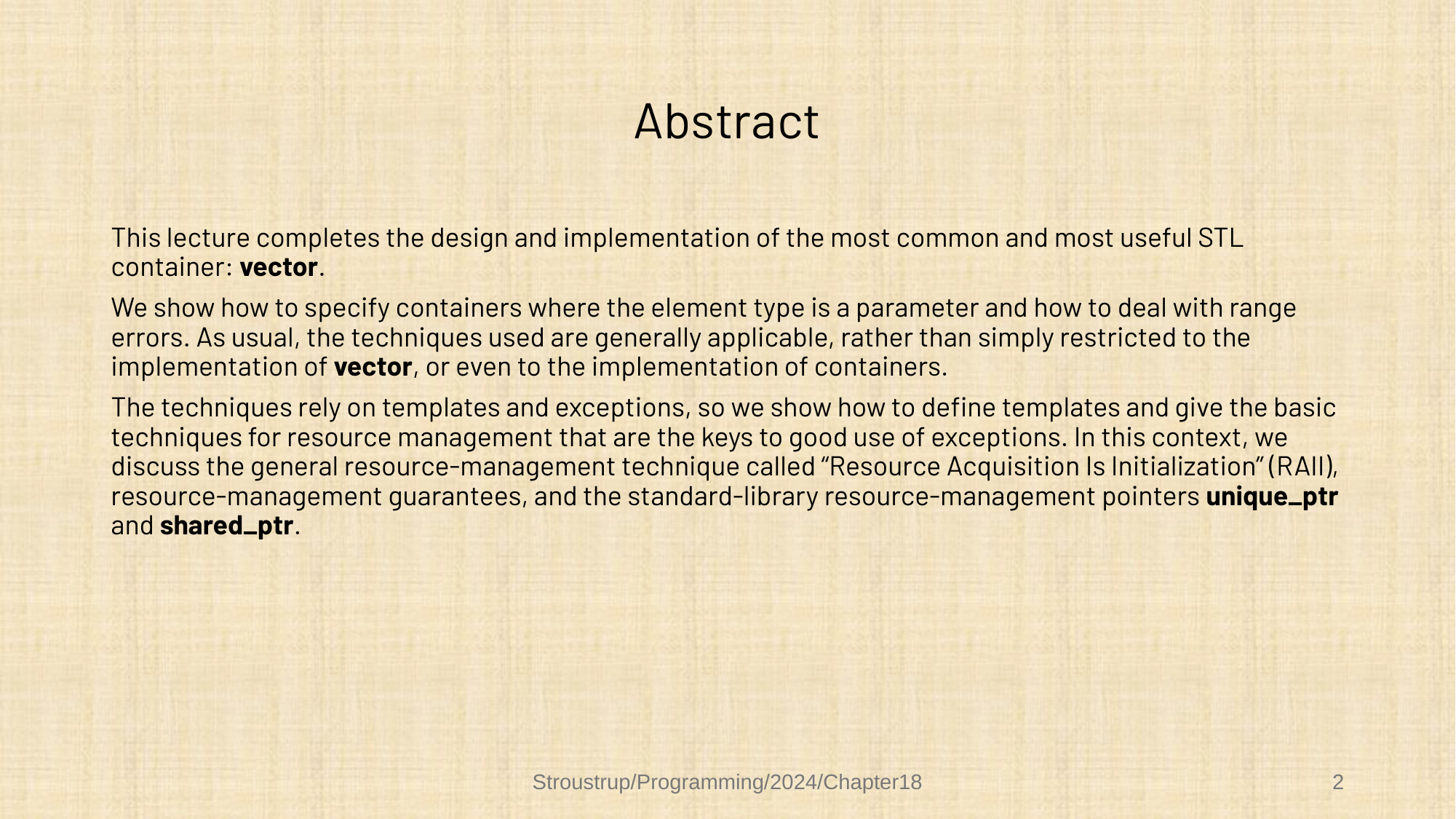

# Abstract
This lecture completes the design and implementation of the most common and most useful STL container: vector.
We show how to specify containers where the element type is a parameter and how to deal with range errors. As usual, the techniques used are generally applicable, rather than simply restricted to the implementation of vector, or even to the implementation of containers.
The techniques rely on templates and exceptions, so we show how to define templates and give the basic techniques for resource management that are the keys to good use of exceptions. In this context, we discuss the general resource-management technique called ‘‘Resource Acquisition Is Initialization’’ (RAII), resource-management guarantees, and the standard-library resource-management pointers unique_ptr and shared_ptr.
Stroustrup/Programming/2024/Chapter18
2